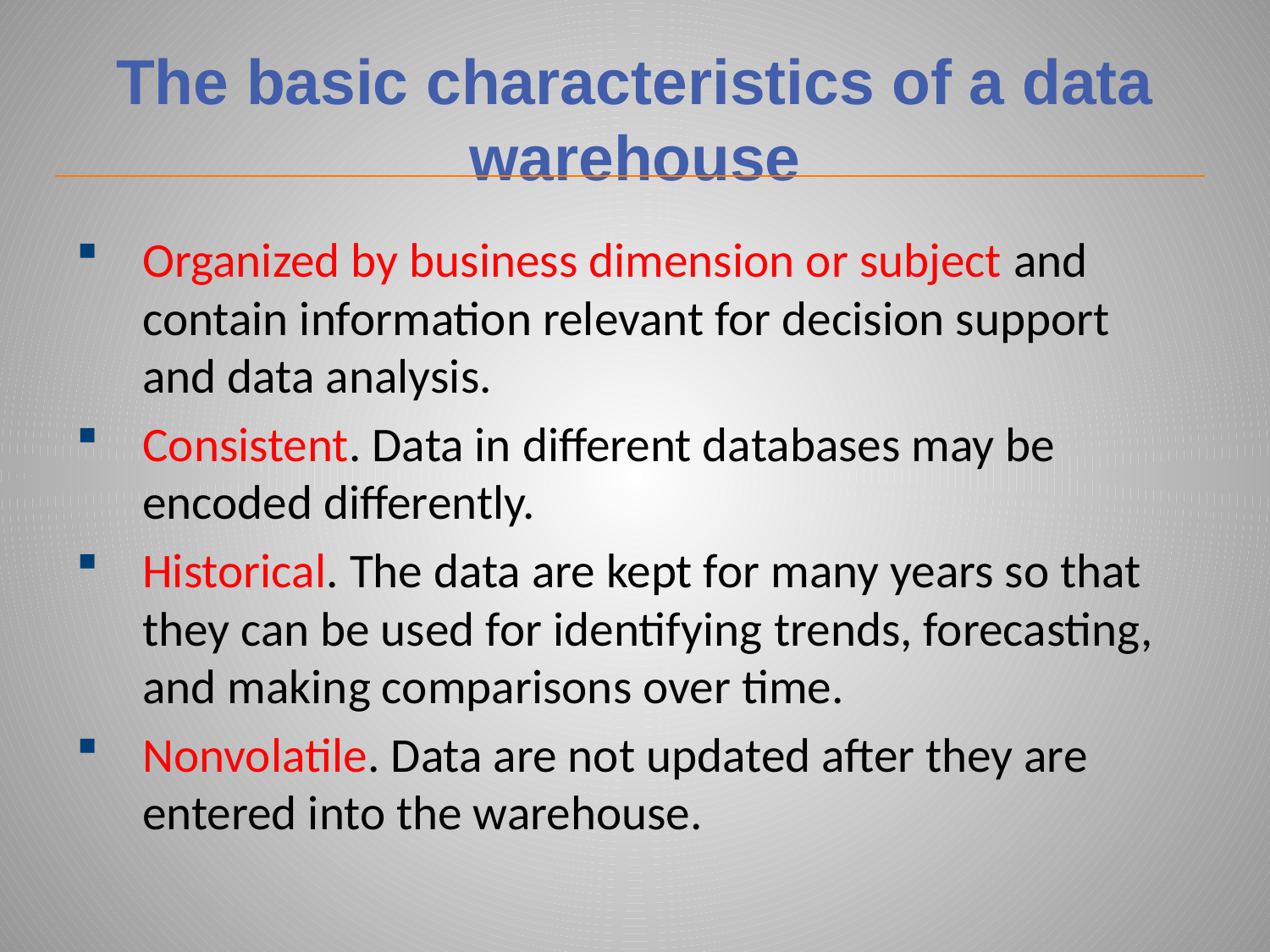

# The basic characteristics of a data warehouse
Organized by business dimension or subject and contain information relevant for decision support and data analysis.
Consistent. Data in different databases may be encoded differently.
Historical. The data are kept for many years so that they can be used for identifying trends, forecasting, and making comparisons over time.
Nonvolatile. Data are not updated after they are entered into the warehouse.